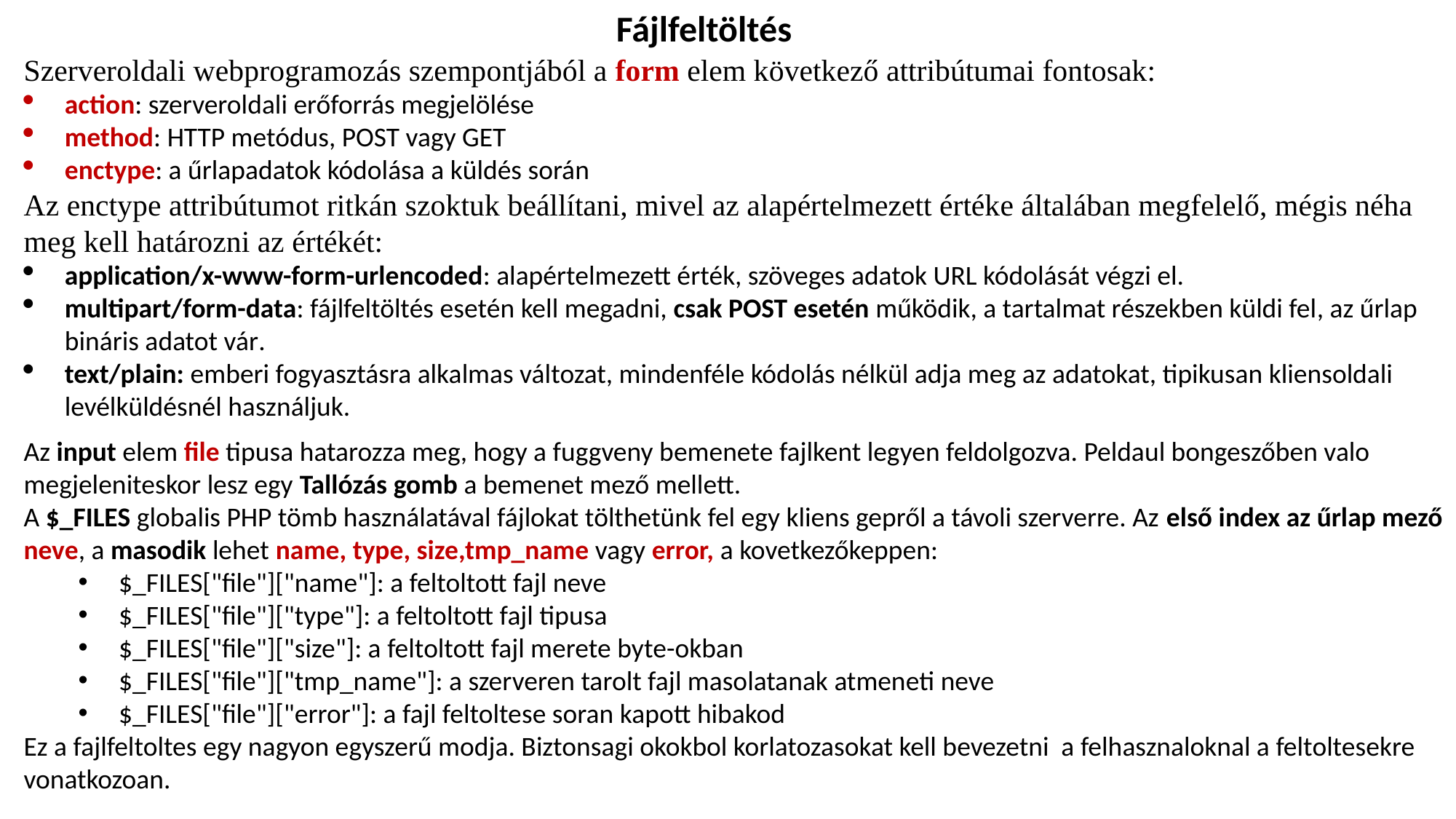

Fájlfeltöltés
Szerveroldali webprogramozás szempontjából a form elem következő attribútumai fontosak:
action: szerveroldali erőforrás megjelölése
method: HTTP metódus, POST vagy GET
enctype: a űrlapadatok kódolása a küldés során
Az enctype attribútumot ritkán szoktuk beállítani, mivel az alapértelmezett értéke általában megfelelő, mégis néha meg kell határozni az értékét:
application/x-www-form-urlencoded: alapértelmezett érték, szöveges adatok URL kódolását végzi el.
multipart/form-data: fájlfeltöltés esetén kell megadni, csak POST esetén működik, a tartalmat részekben küldi fel, az űrlap bináris adatot vár.
text/plain: emberi fogyasztásra alkalmas változat, mindenféle kódolás nélkül adja meg az adatokat, tipikusan kliensoldali levélküldésnél használjuk.
Az input elem file tipusa hatarozza meg, hogy a fuggveny bemenete fajlkent legyen feldolgozva. Peldaul bongeszőben valo megjeleniteskor lesz egy Tallózás gomb a bemenet mező mellett.
A $_FILES globalis PHP tömb használatával fájlokat tölthetünk fel egy kliens gepről a távoli szerverre. Az első index az űrlap mező neve, a masodik lehet name, type, size,tmp_name vagy error, a kovetkezőkeppen:
 $_FILES["file"]["name"]: a feltoltott fajl neve
 $_FILES["file"]["type"]: a feltoltott fajl tipusa
 $_FILES["file"]["size"]: a feltoltott fajl merete byte-okban
 $_FILES["file"]["tmp_name"]: a szerveren tarolt fajl masolatanak atmeneti neve
 $_FILES["file"]["error"]: a fajl feltoltese soran kapott hibakod
Ez a fajlfeltoltes egy nagyon egyszerű modja. Biztonsagi okokbol korlatozasokat kell bevezetni  a felhasznaloknal a feltoltesekre vonatkozoan.